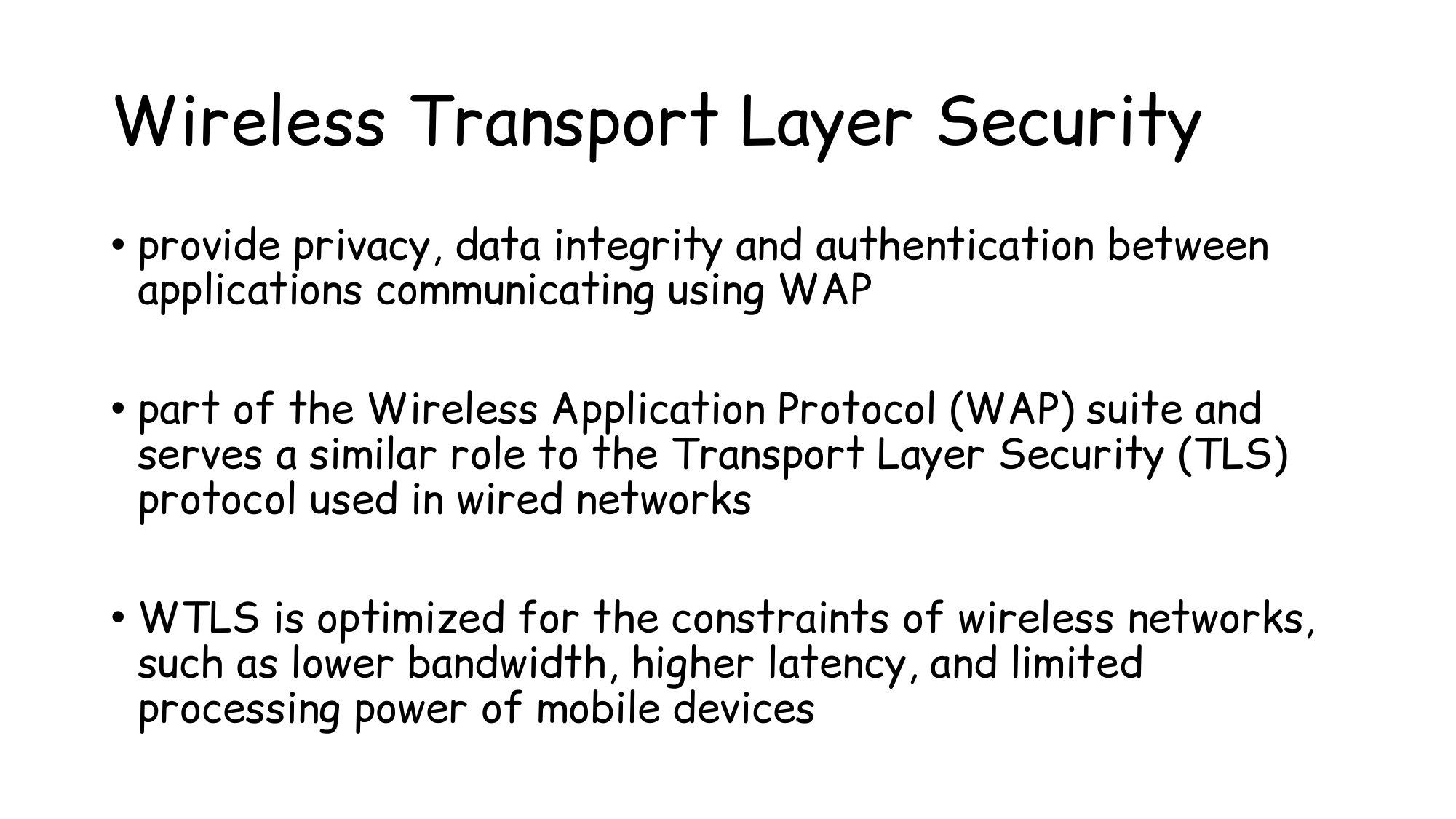

# Wireless Transport Layer Security
provide privacy, data integrity and authentication between applications communicating using WAP

part of the Wireless Application Protocol (WAP) suite and serves a similar role to the Transport Layer Security (TLS) protocol used in wired networks

WTLS is optimized for the constraints of wireless networks, such as lower bandwidth, higher latency, and limited processing power of mobile devices